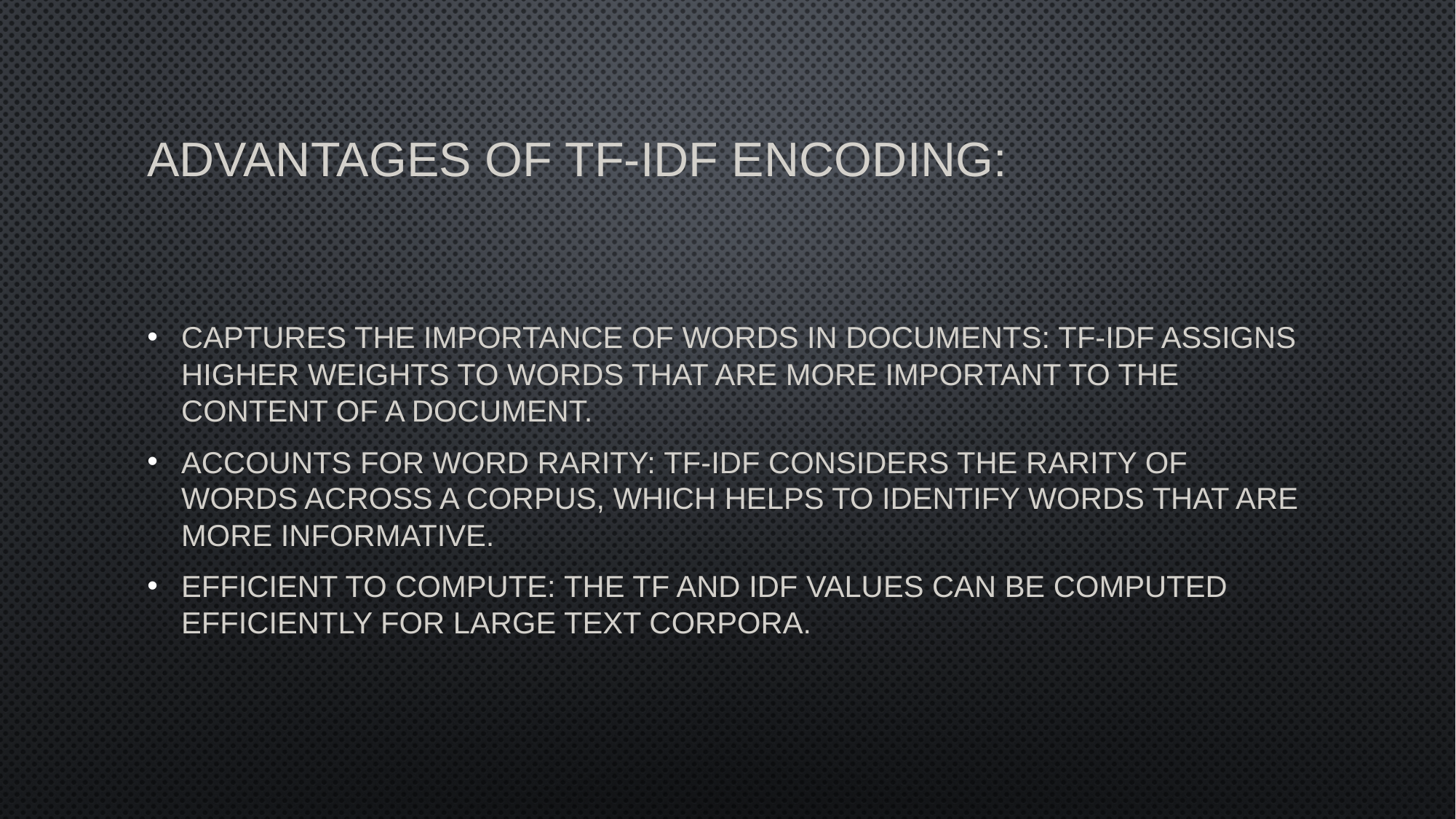

# Advantages of TF-IDF Encoding:
Captures the importance of words in documents: TF-IDF assigns higher weights to words that are more important to the content of a document.
Accounts for word rarity: TF-IDF considers the rarity of words across a corpus, which helps to identify words that are more informative.
Efficient to compute: The TF and IDF values can be computed efficiently for large text corpora.